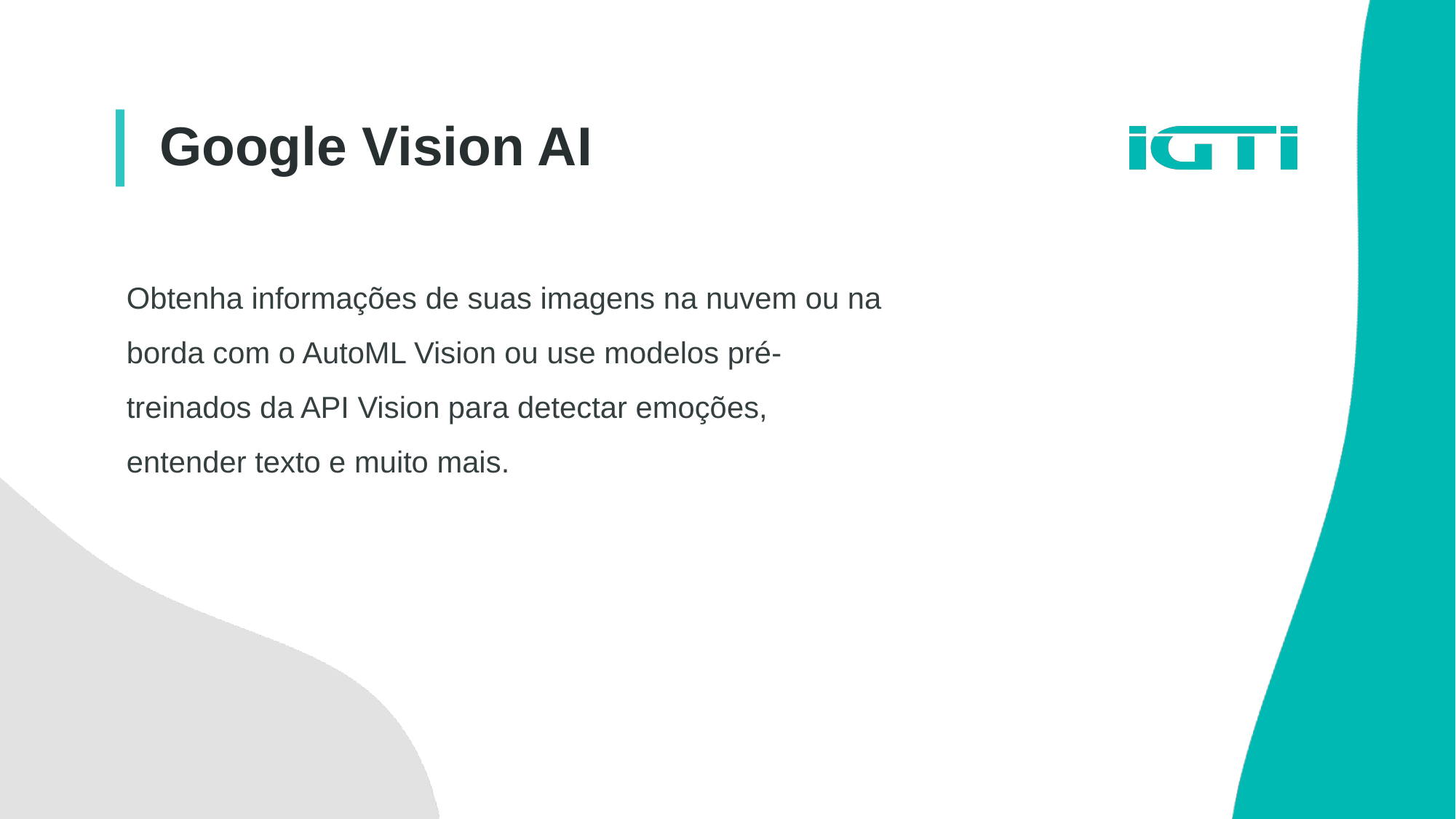

Google Vision AI
Obtenha informações de suas imagens na nuvem ou na borda com o AutoML Vision ou use modelos pré-treinados da API Vision para detectar emoções, entender texto e muito mais.